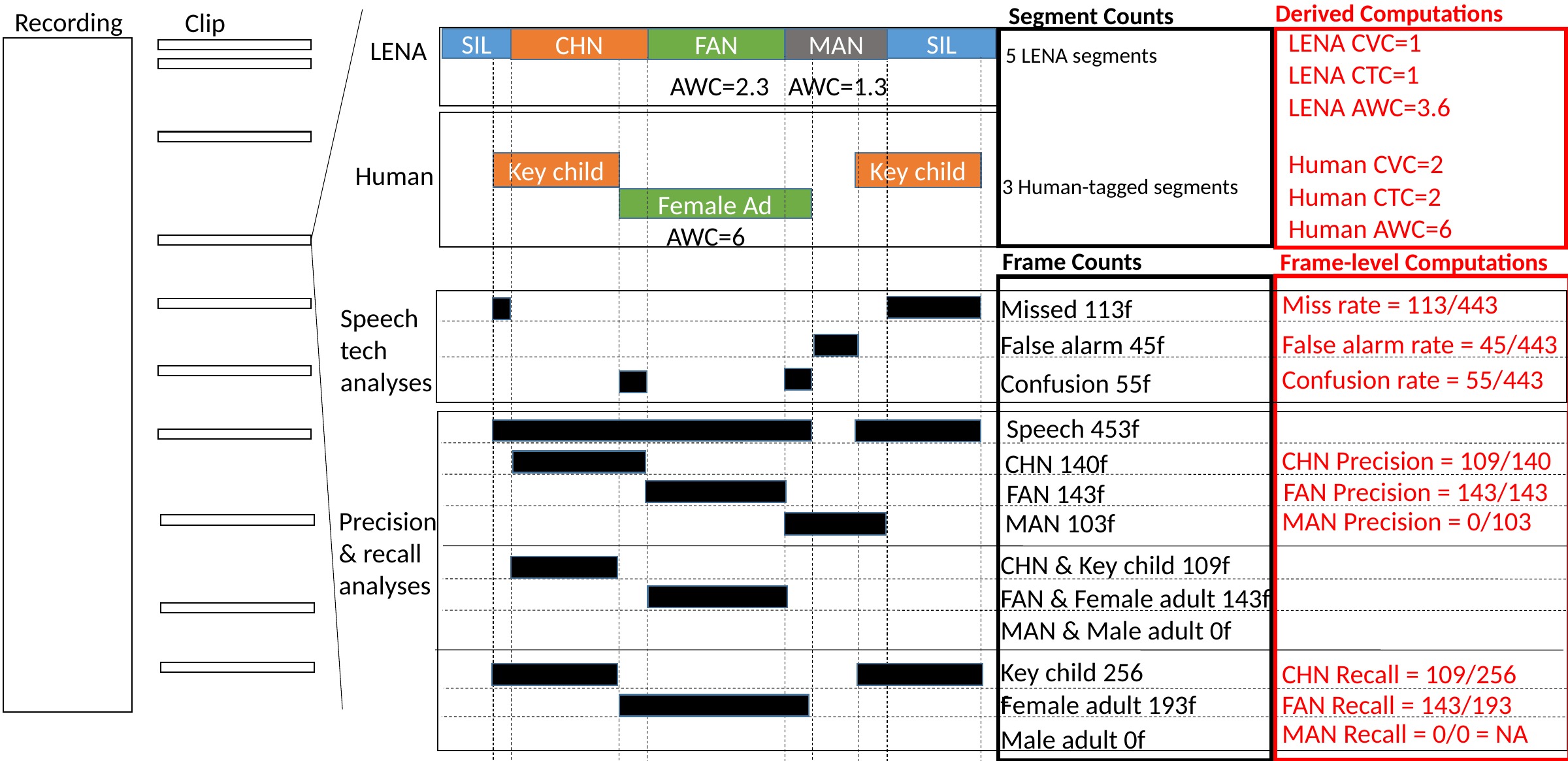

Recording
Derived Computations
Segment Counts
Clip
LENA CVC=1
LENA CTC=1
LENA AWC=3.6

SIL
CHN
FAN
MAN
SIL

LENA
5 LENA segments

AWC=1.3
AWC=2.3

Human CVC=2
Human CTC=2
Human AWC=6
Key child
Key child
Human
3 Human-tagged segments
Female Ad
AWC=6

Frame Counts
Frame-level Computations

Miss rate = 113/443
Missed 113f

Speech tech analyses

False alarm rate = 45/443
False alarm 45f

Confusion rate = 55/443
Confusion 55f

Speech 453f

CHN Precision = 109/140
CHN 140f

FAN Precision = 143/143
FAN 143f

Precision & recall analyses
MAN Precision = 0/103
MAN 103f

CHN & Key child 109f

FAN & Female adult 143f

MAN & Male adult 0f
Key child 256
f
CHN Recall = 109/256

FAN Recall = 143/193
Female adult 193f

MAN Recall = 0/0 = NA
Male adult 0f